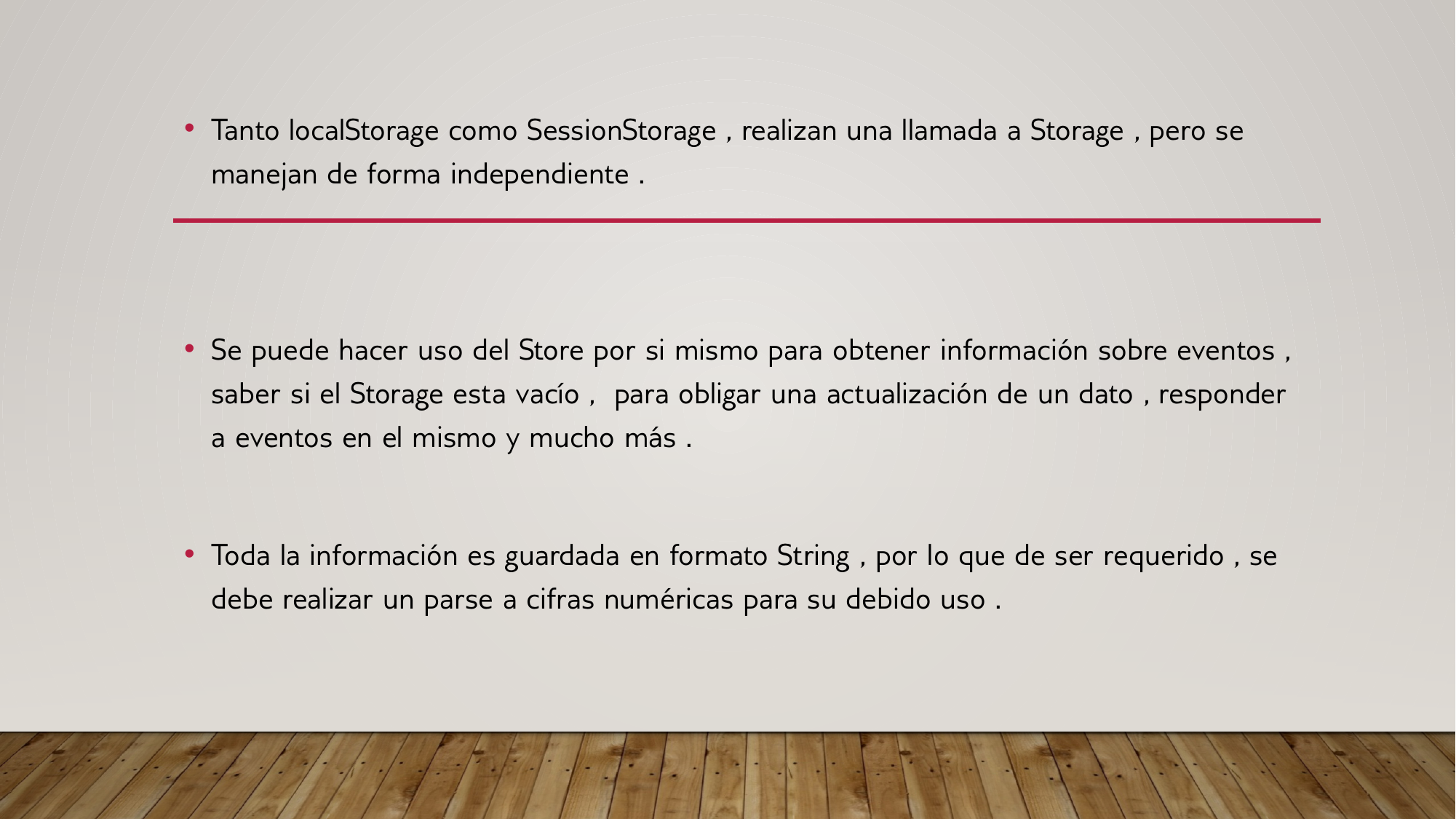

Tanto localStorage como SessionStorage , realizan una llamada a Storage , pero se manejan de forma independiente .

Se puede hacer uso del Store por si mismo para obtener información sobre eventos , saber si el Storage esta vacío ,  para obligar una actualización de un dato , responder a eventos en el mismo y mucho más .

Toda la información es guardada en formato String , por lo que de ser requerido , se debe realizar un parse a cifras numéricas para su debido uso .